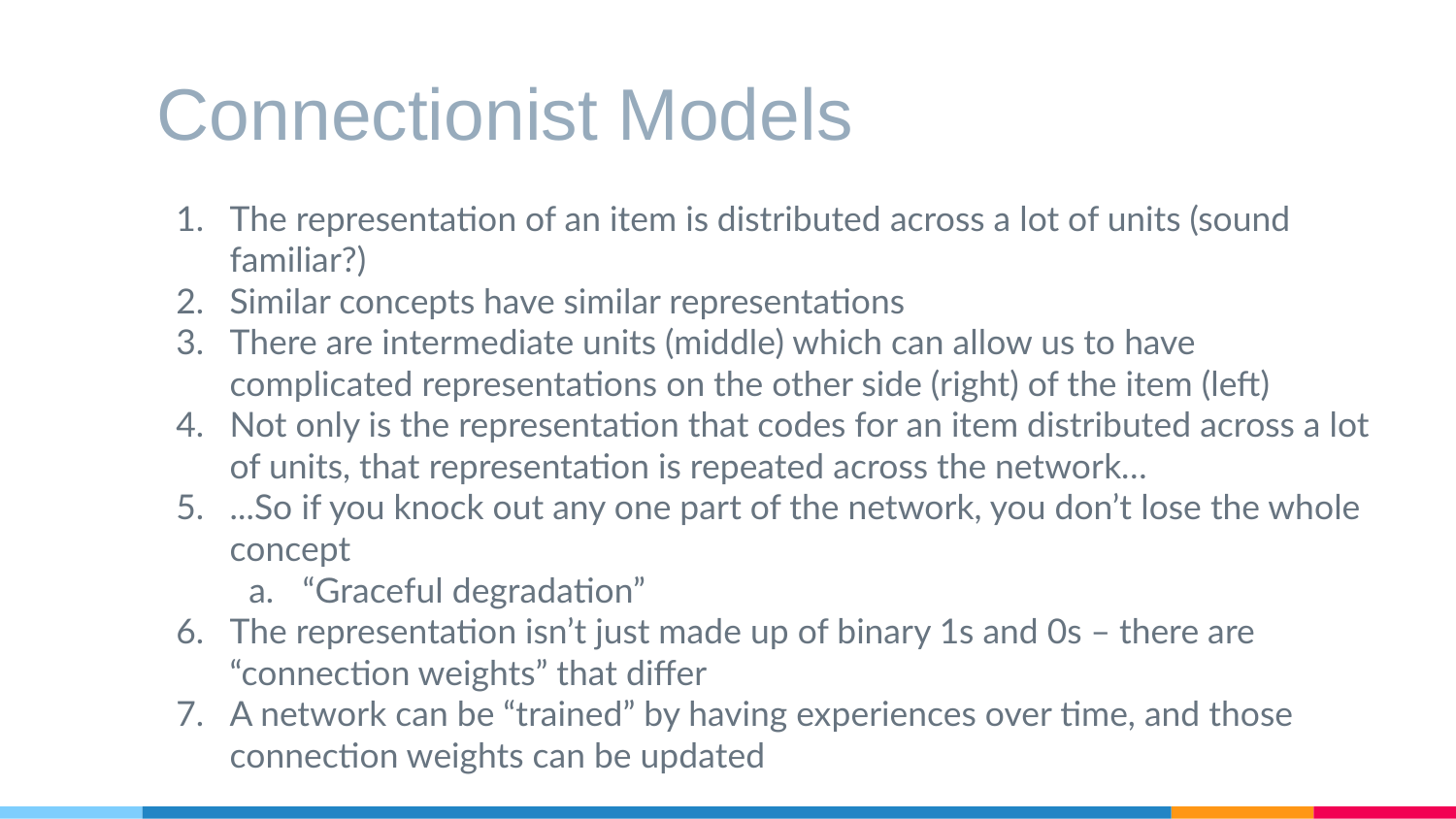

# Connectionist Models
The representation of an item is distributed across a lot of units (sound familiar?)
Similar concepts have similar representations
There are intermediate units (middle) which can allow us to have complicated representations on the other side (right) of the item (left)
Not only is the representation that codes for an item distributed across a lot of units, that representation is repeated across the network…
...So if you knock out any one part of the network, you don’t lose the whole concept
“Graceful degradation”
The representation isn’t just made up of binary 1s and 0s – there are “connection weights” that differ
A network can be “trained” by having experiences over time, and those connection weights can be updated